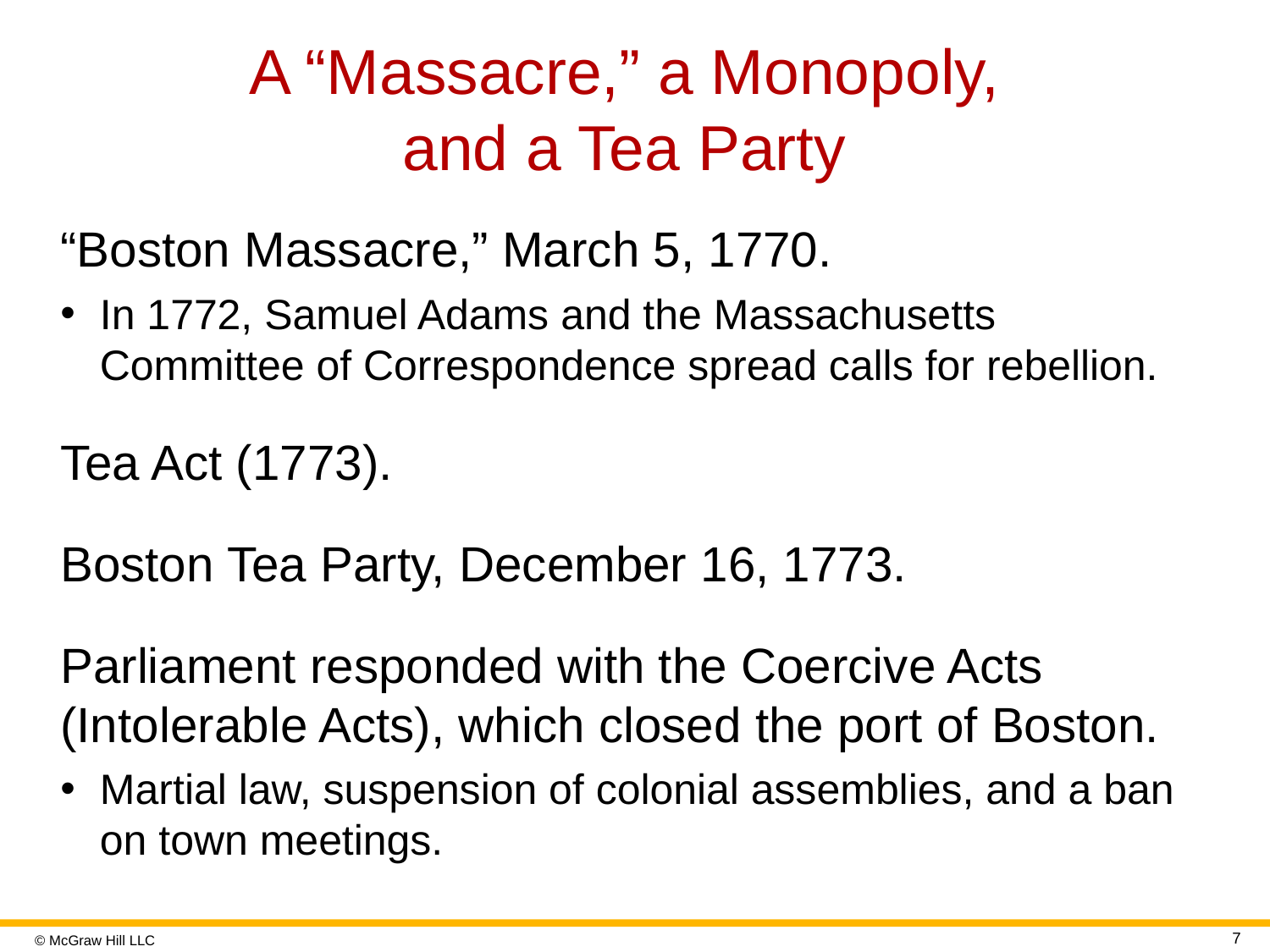

# A “Massacre,” a Monopoly, and a Tea Party
“Boston Massacre,” March 5, 1770.
In 1772, Samuel Adams and the Massachusetts Committee of Correspondence spread calls for rebellion.
Tea Act (1773).
Boston Tea Party, December 16, 1773.
Parliament responded with the Coercive Acts (Intolerable Acts), which closed the port of Boston.
Martial law, suspension of colonial assemblies, and a ban on town meetings.
7